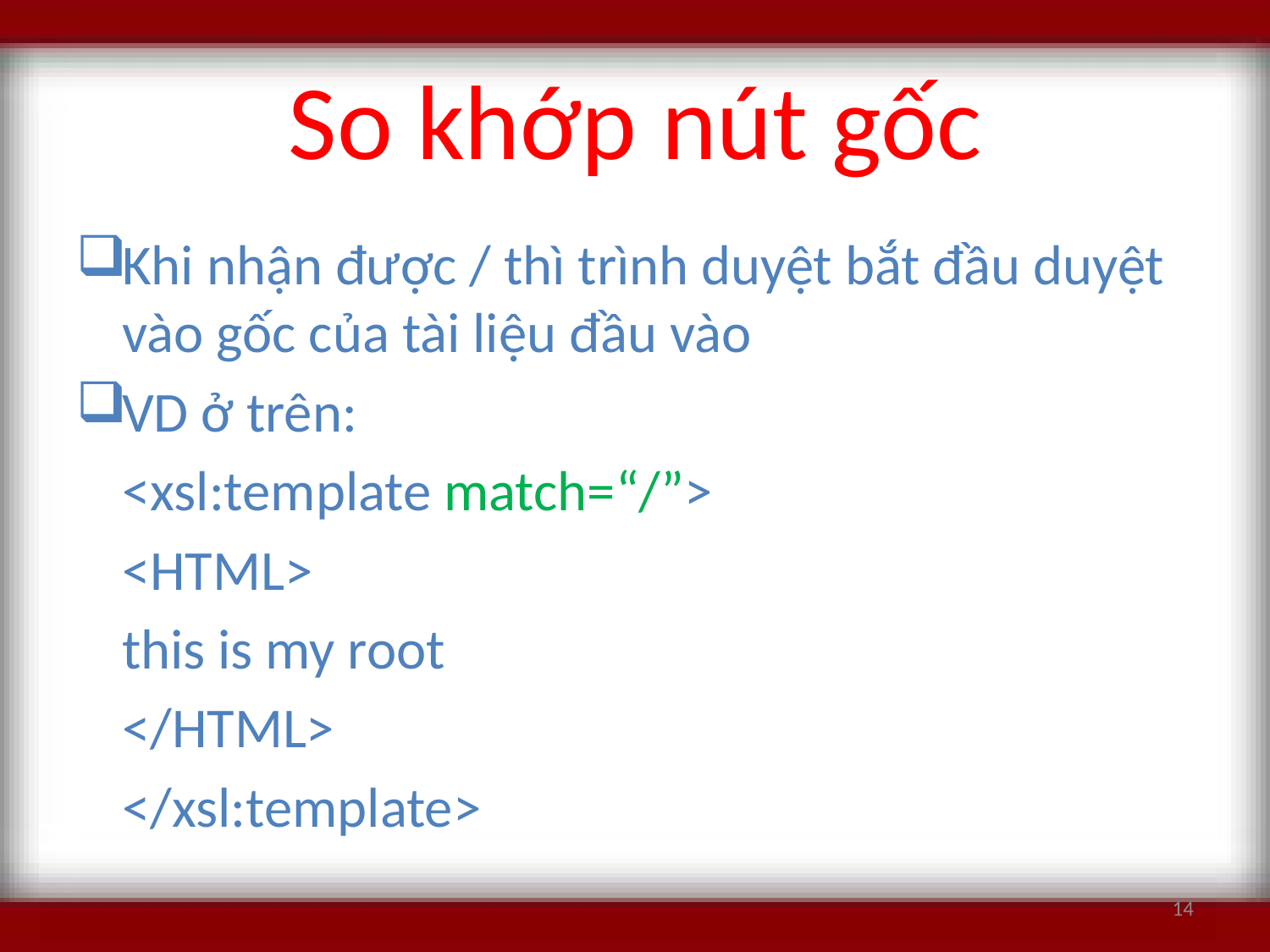

# So khớp nút gốc
Khi nhận được / thì trình duyệt bắt đầu duyệt vào gốc của tài liệu đầu vào
VD ở trên:
	<xsl:template match=“/”>
		<HTML>
			this is my root
		</HTML>
	</xsl:template>

14